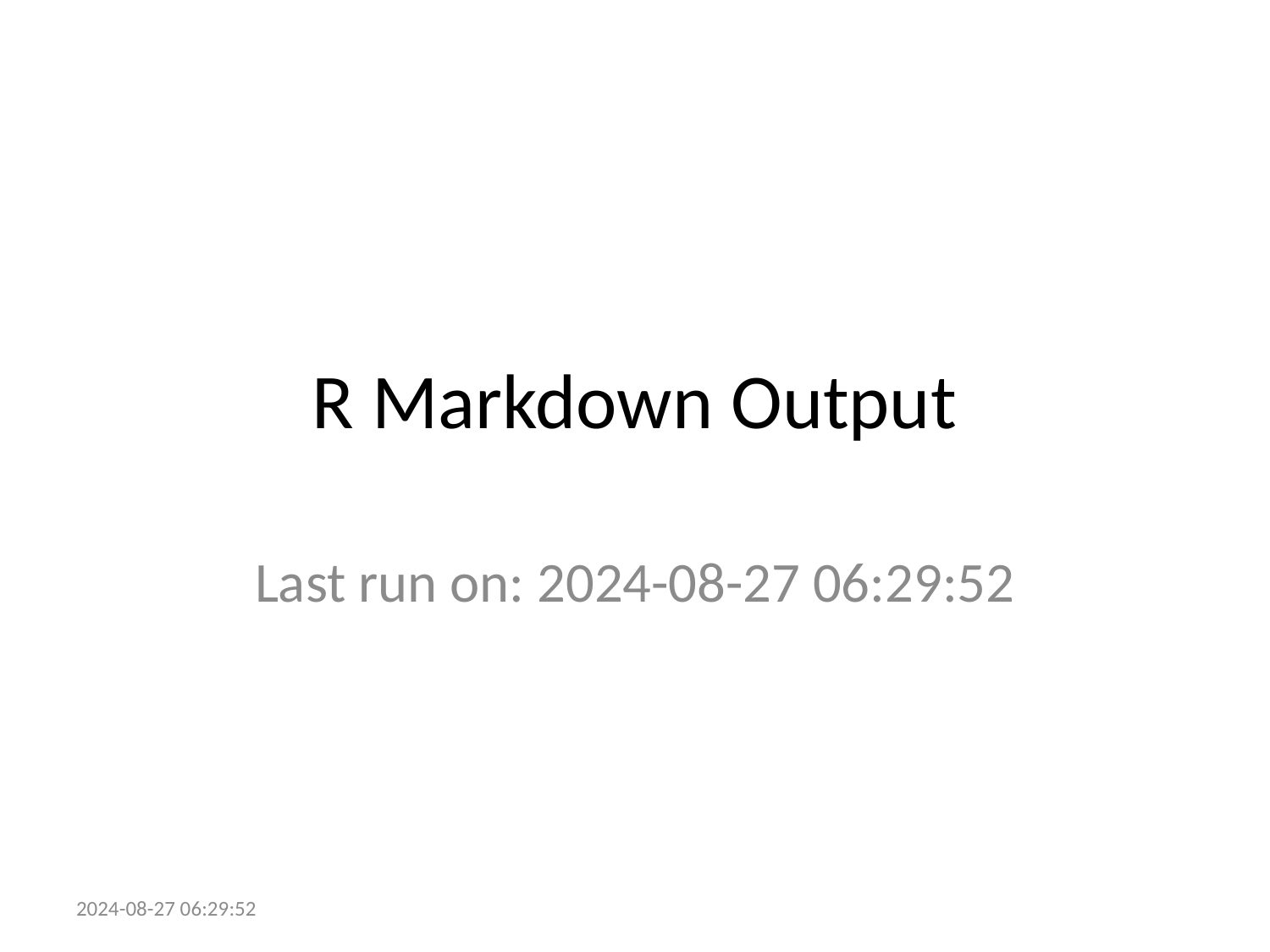

# R Markdown Output
Last run on: 2024-08-27 06:29:52
2024-08-27 06:29:52